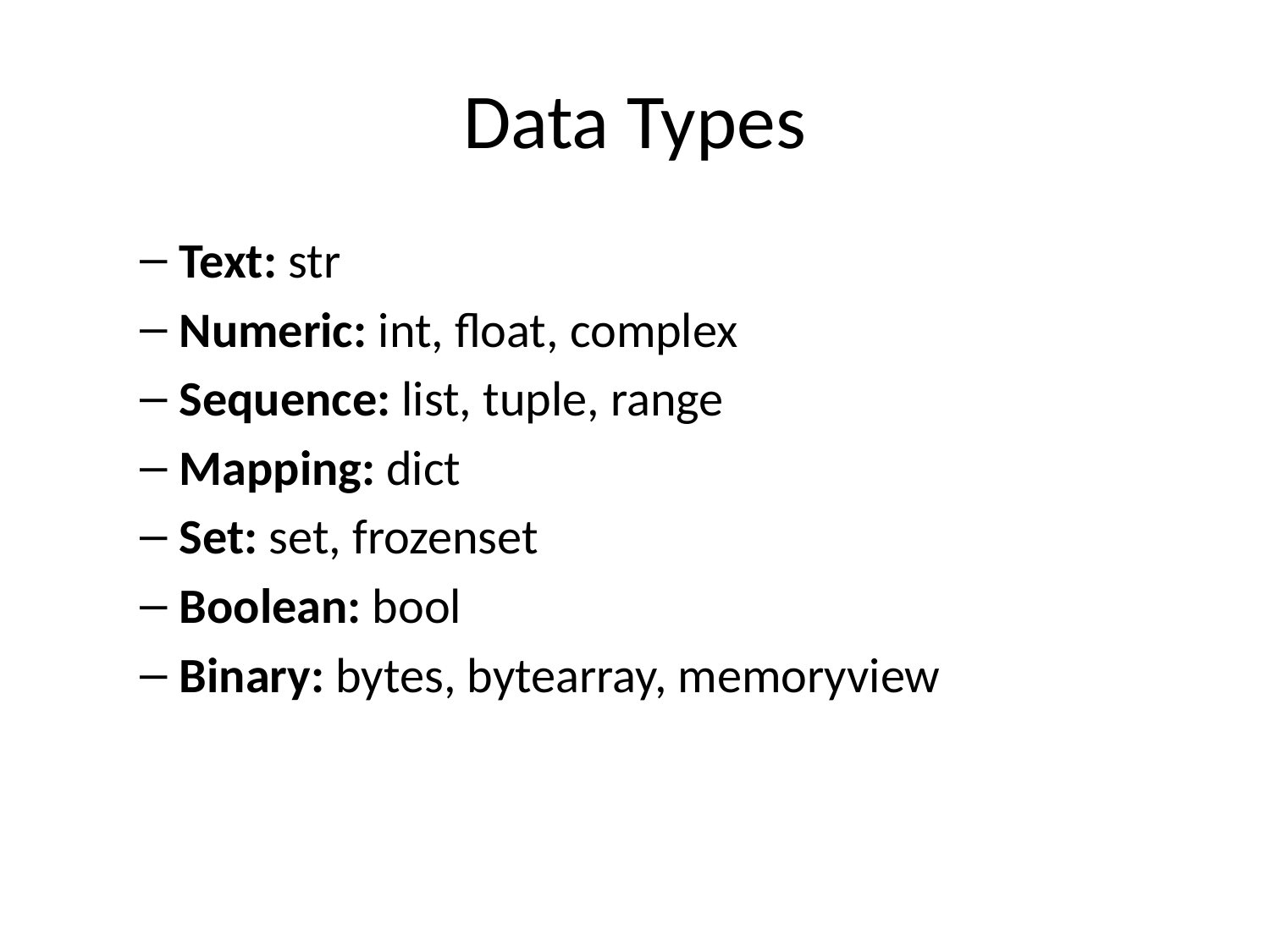

# Data Types
Text: str
Numeric: int, float, complex
Sequence: list, tuple, range
Mapping: dict
Set: set, frozenset
Boolean: bool
Binary: bytes, bytearray, memoryview